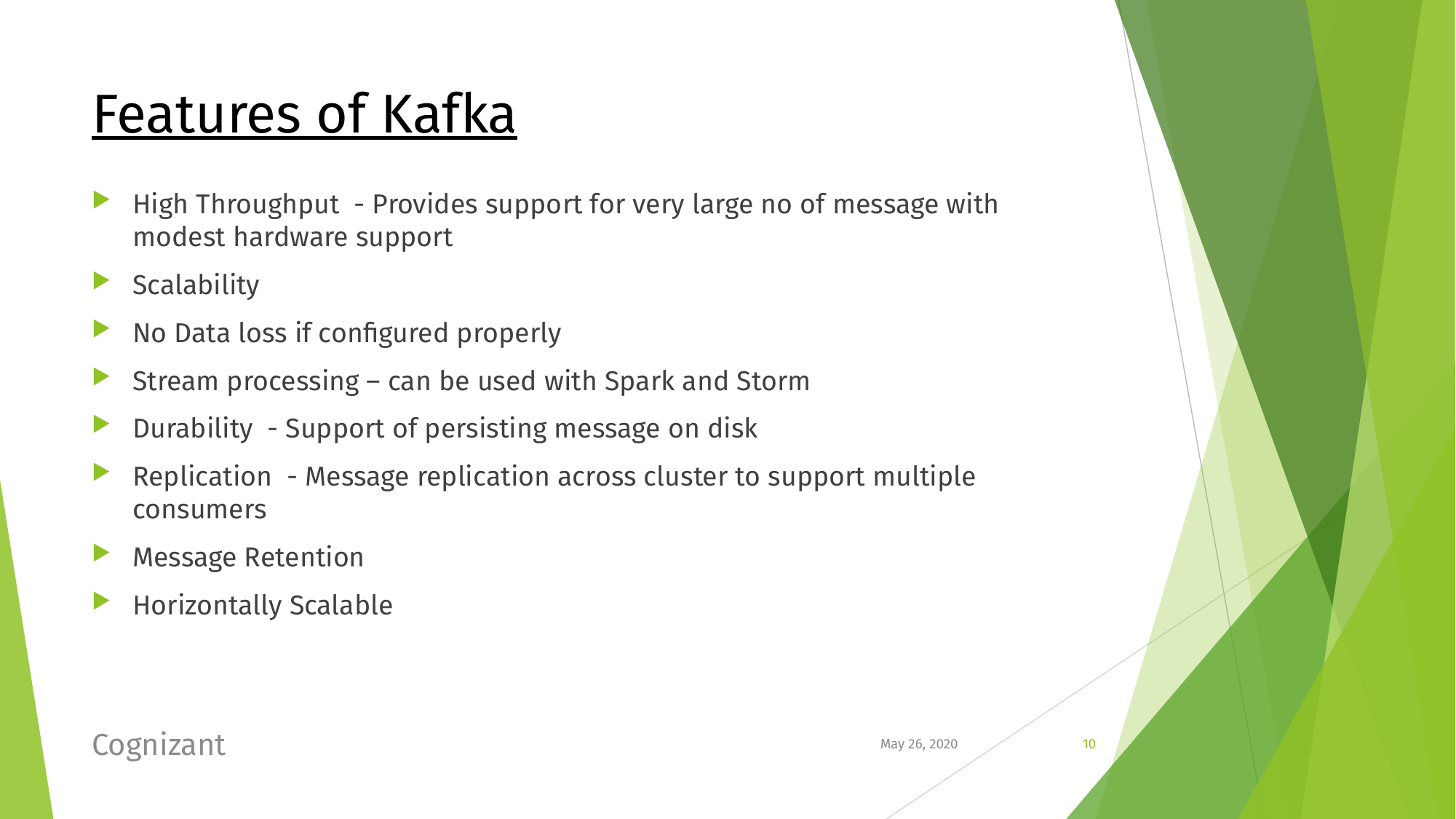

# Features of Kafka
High Throughput  - Provides support for very large no of message with modest hardware support
Scalability
No Data loss if configured properly
Stream processing – can be used with Spark and Storm
Durability  - Support of persisting message on disk
Replication  - Message replication across cluster to support multiple consumers
Message Retention
Horizontally Scalable

Cognizant
May 26, 2020
10